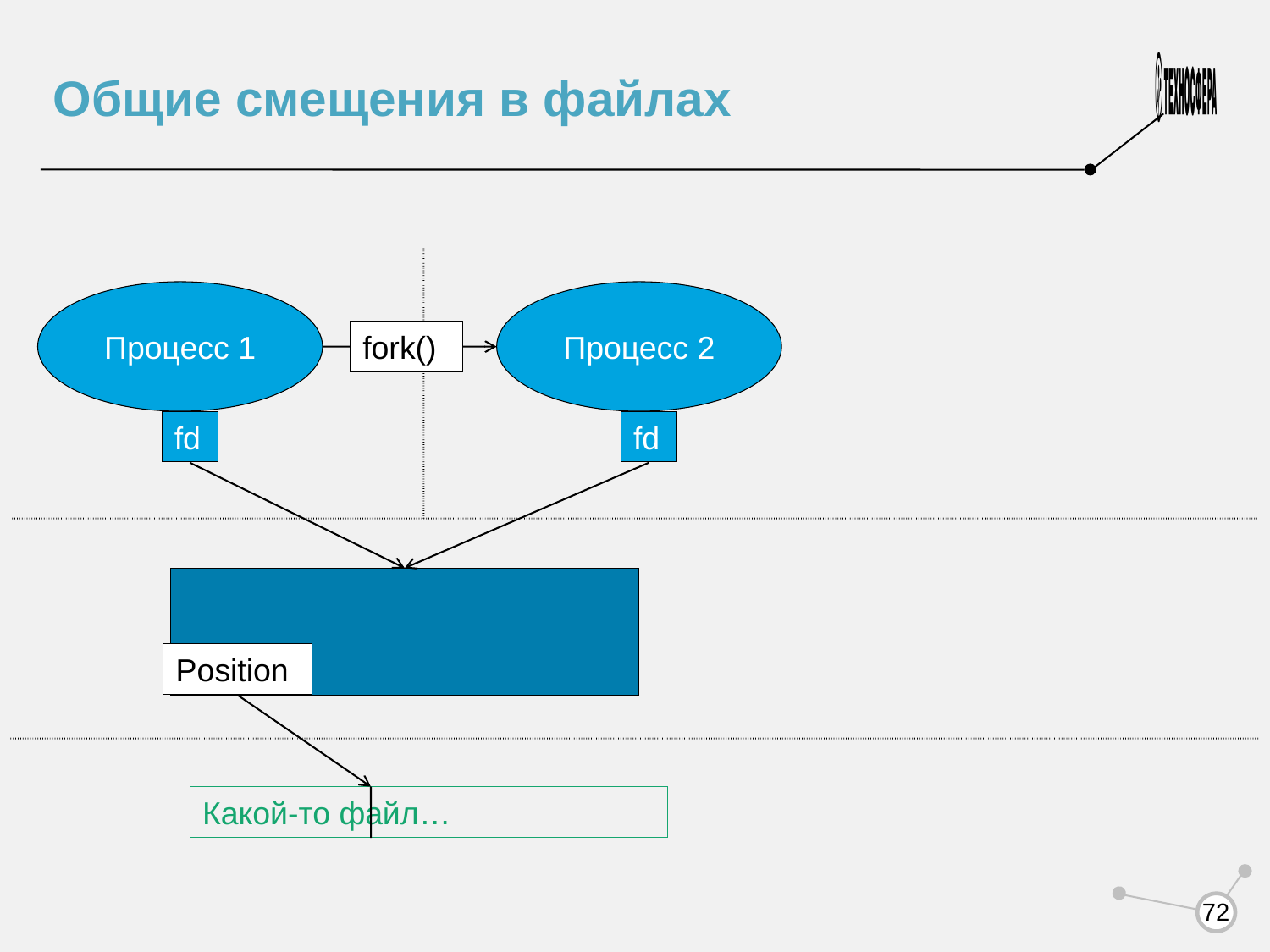

Общие смещения в файлах

Процесс 1
Процесс 2
fork()

fd
fd

Position

Какой-то файл…
72